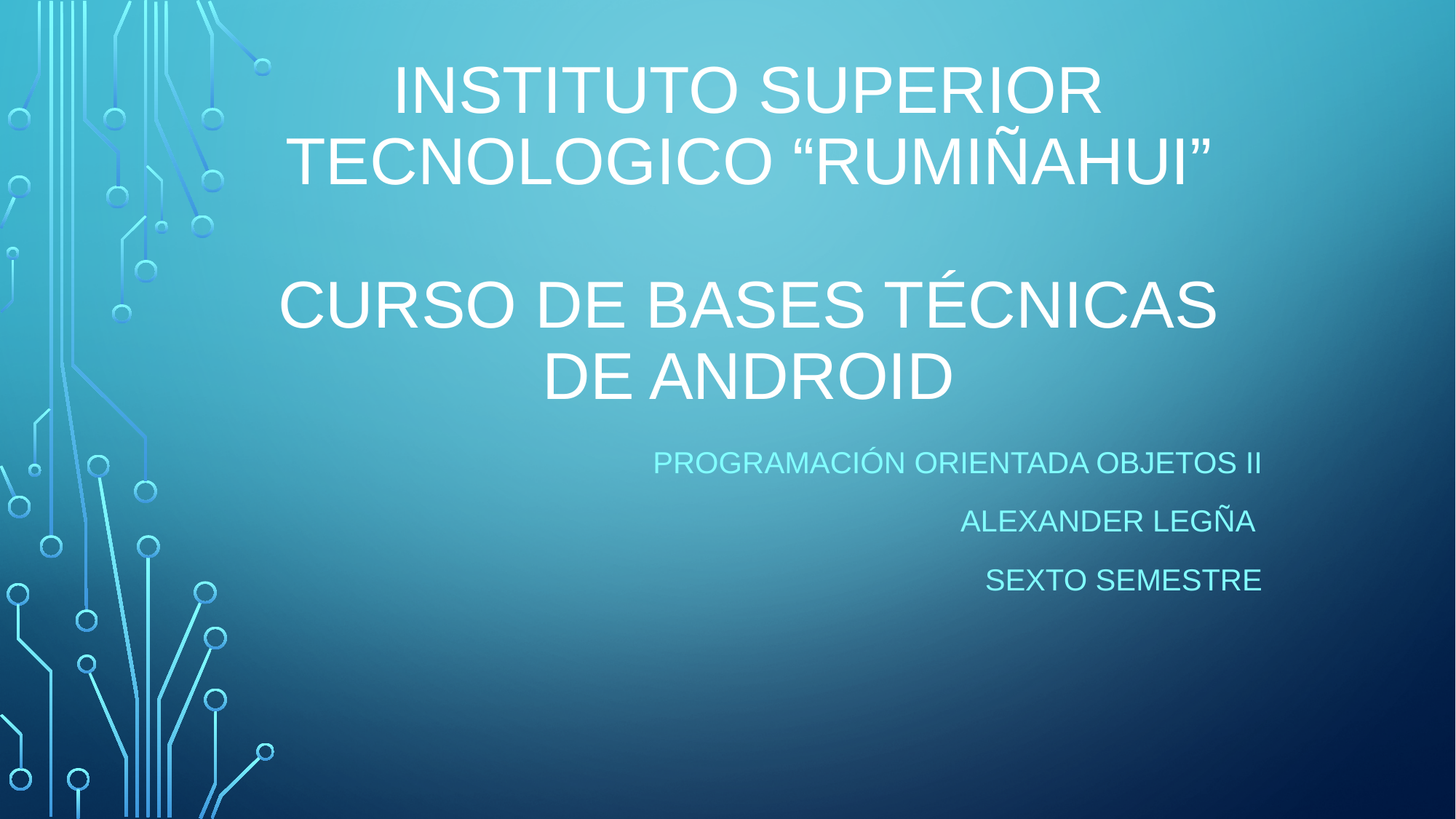

# INSTITUTO SUPERIOR TECNOLOGICO “RUMIÑAHUI” Curso de Bases Técnicas de Android
PROGRAMACIÓN ORIENTADA OBJETOS II
ALEXANDER LEGÑA
SEXTO SEMESTRE